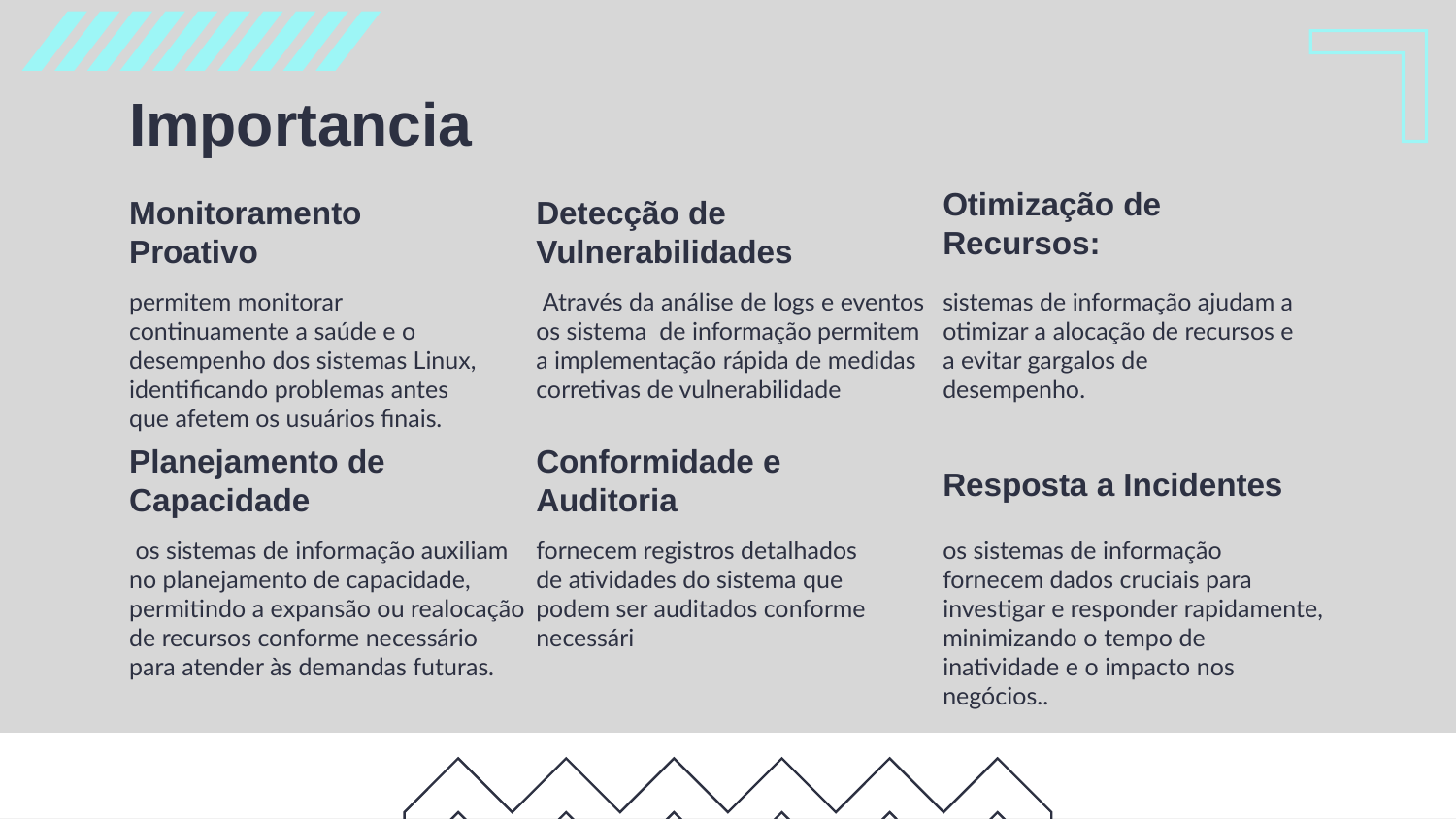

# Importancia
Detecção de Vulnerabilidades
Otimização de Recursos:
Monitoramento Proativo
permitem monitorar continuamente a saúde e o desempenho dos sistemas Linux, identificando problemas antes que afetem os usuários finais.
 Através da análise de logs e eventos os sistema  de informação permitem a implementação rápida de medidas corretivas de vulnerabilidade
sistemas de informação ajudam a otimizar a alocação de recursos e a evitar gargalos de desempenho.
Resposta a Incidentes
Planejamento de Capacidade
Conformidade e Auditoria
fornecem registros detalhados de atividades do sistema que podem ser auditados conforme necessári
 os sistemas de informação auxiliam no planejamento de capacidade, permitindo a expansão ou realocação de recursos conforme necessário para atender às demandas futuras.
os sistemas de informação fornecem dados cruciais para investigar e responder rapidamente, minimizando o tempo de inatividade e o impacto nos negócios..